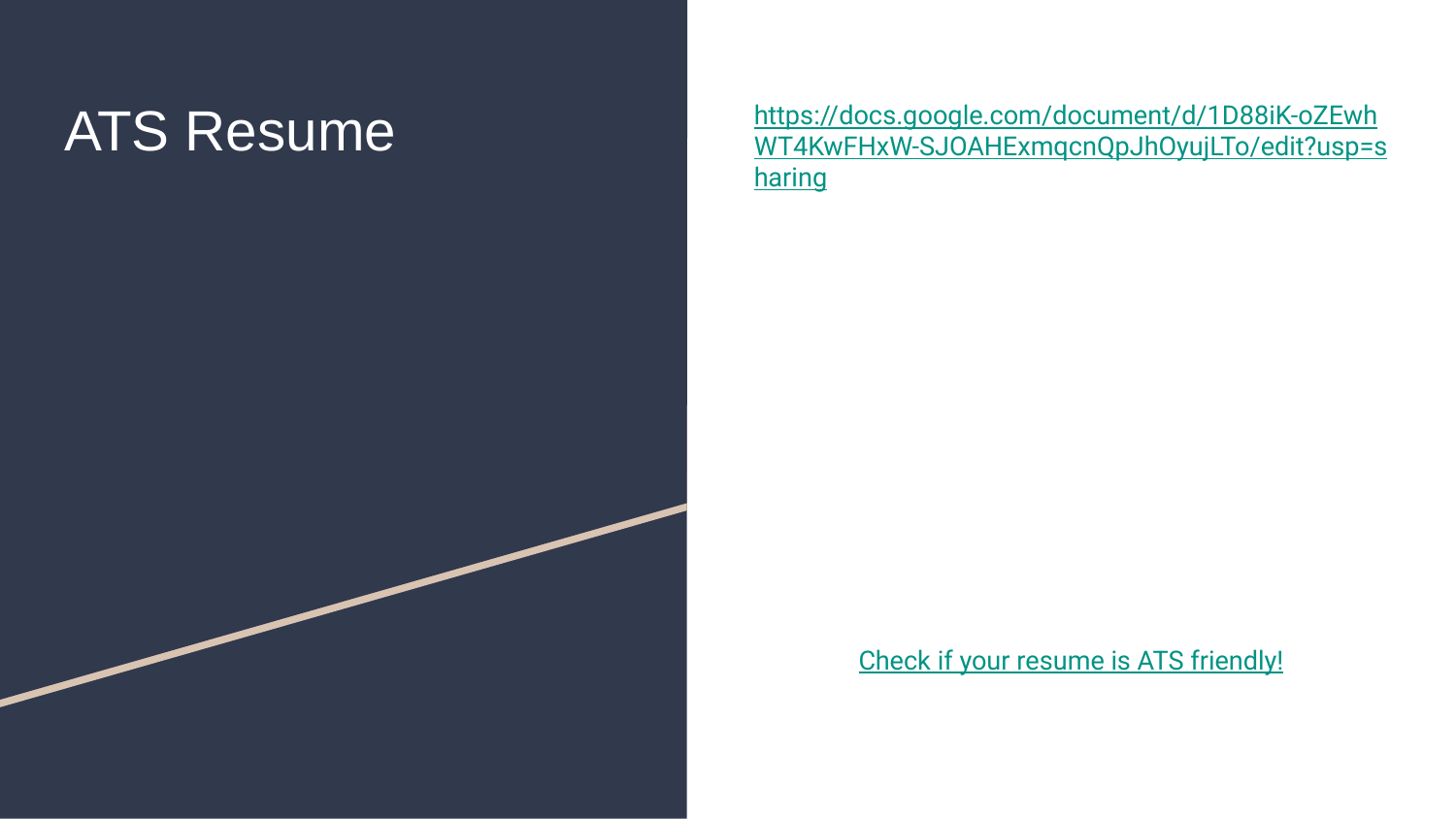

# ATS Resume
https://docs.google.com/document/d/1D88iK-oZEwhWT4KwFHxW-SJOAHExmqcnQpJhOyujLTo/edit?usp=sharing

Check if your resume is ATS friendly!